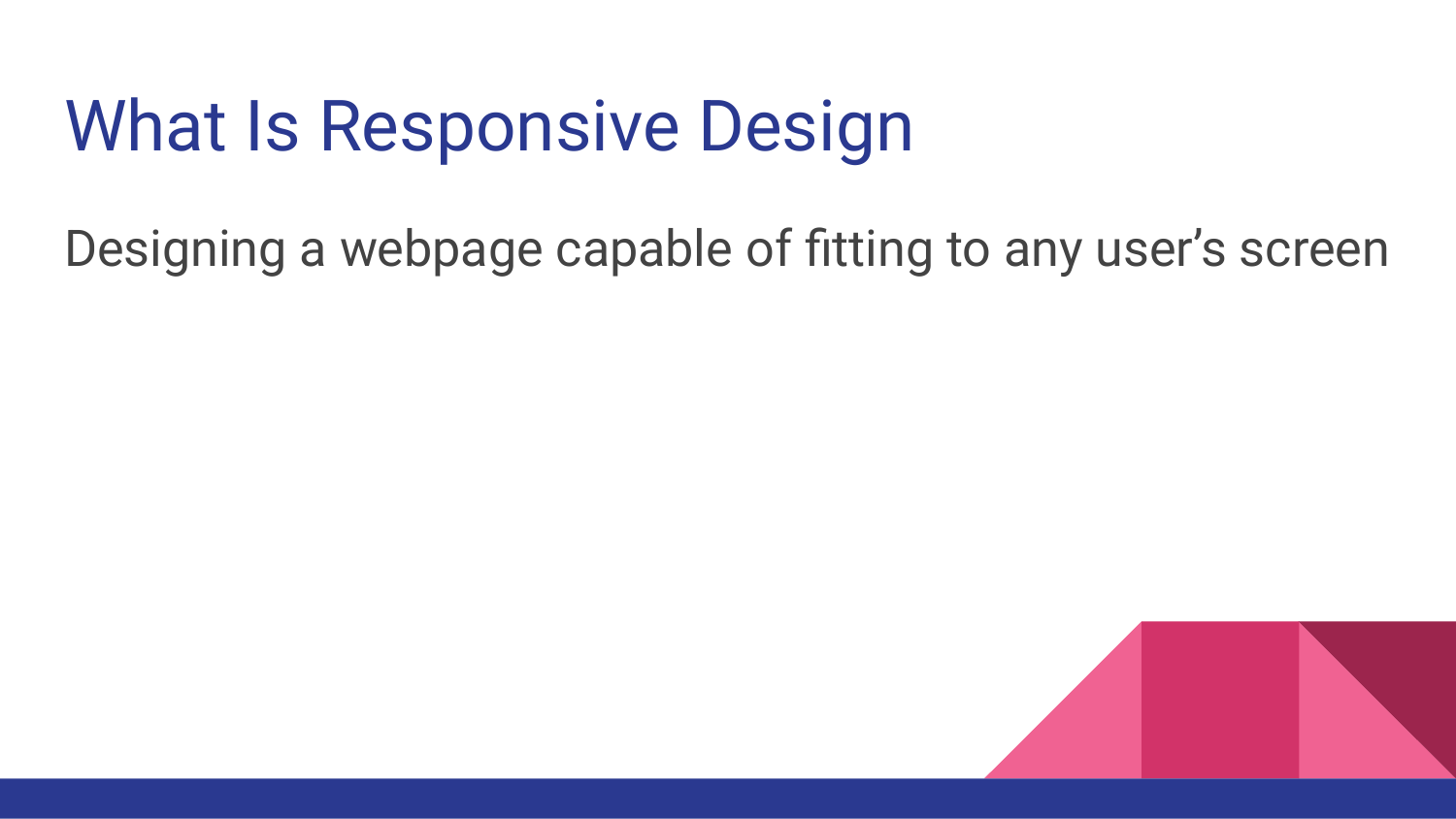

# What Is Responsive Design
Designing a webpage capable of fitting to any user’s screen